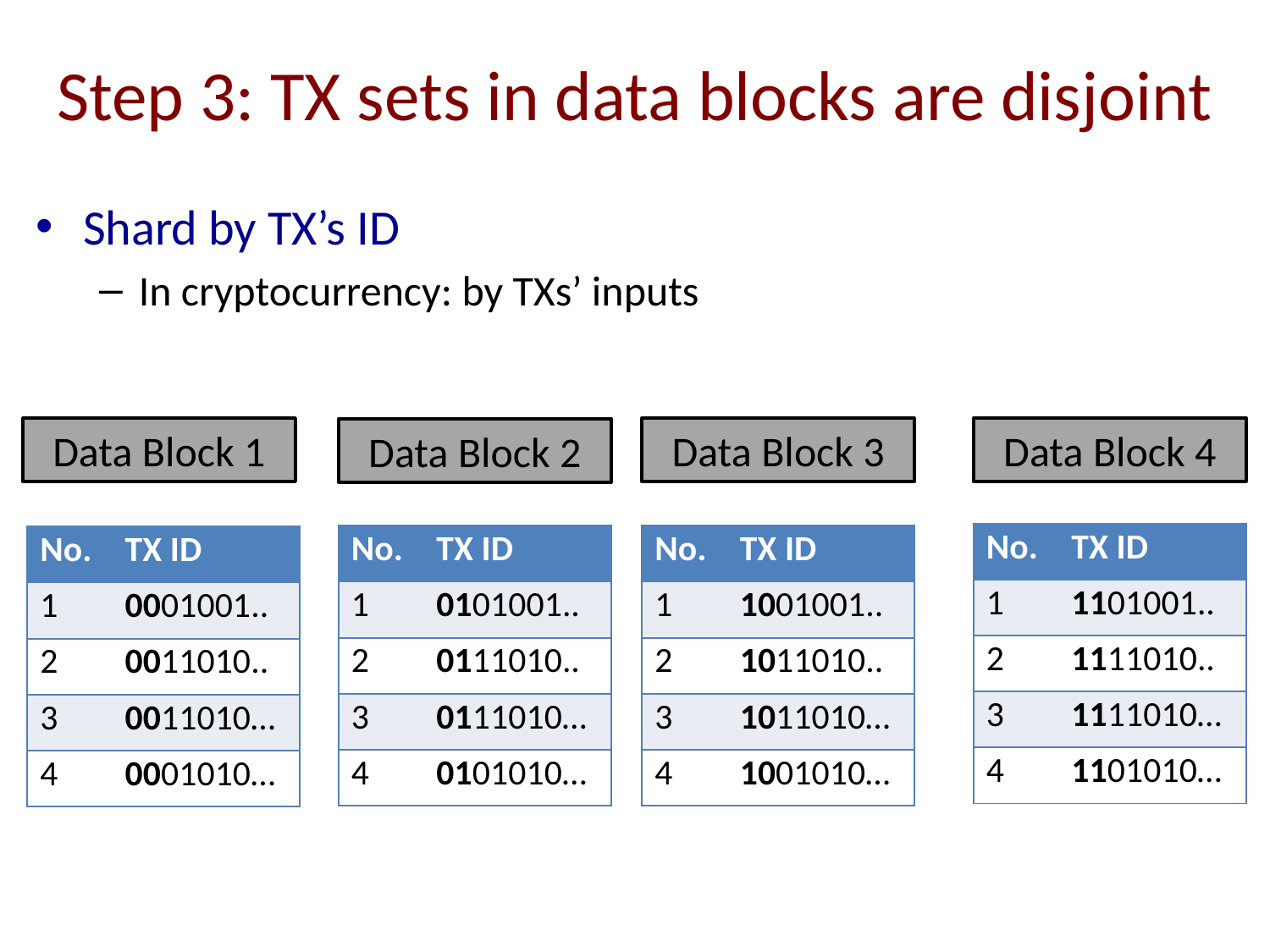

# Step 3: TX sets in data blocks are disjoint
Shard by TX’s ID
In cryptocurrency: by TXs’ inputs
Data Block 1
Data Block 3
Data Block 4
Data Block 2
| No. | TX ID |
| --- | --- |
| 1 | 1101001.. |
| 2 | 1111010.. |
| 3 | 1111010… |
| 4 | 1101010… |
| No. | TX ID |
| --- | --- |
| 1 | 0101001.. |
| 2 | 0111010.. |
| 3 | 0111010… |
| 4 | 0101010… |
| No. | TX ID |
| --- | --- |
| 1 | 1001001.. |
| 2 | 1011010.. |
| 3 | 1011010… |
| 4 | 1001010… |
| No. | TX ID |
| --- | --- |
| 1 | 0001001.. |
| 2 | 0011010.. |
| 3 | 0011010… |
| 4 | 0001010… |